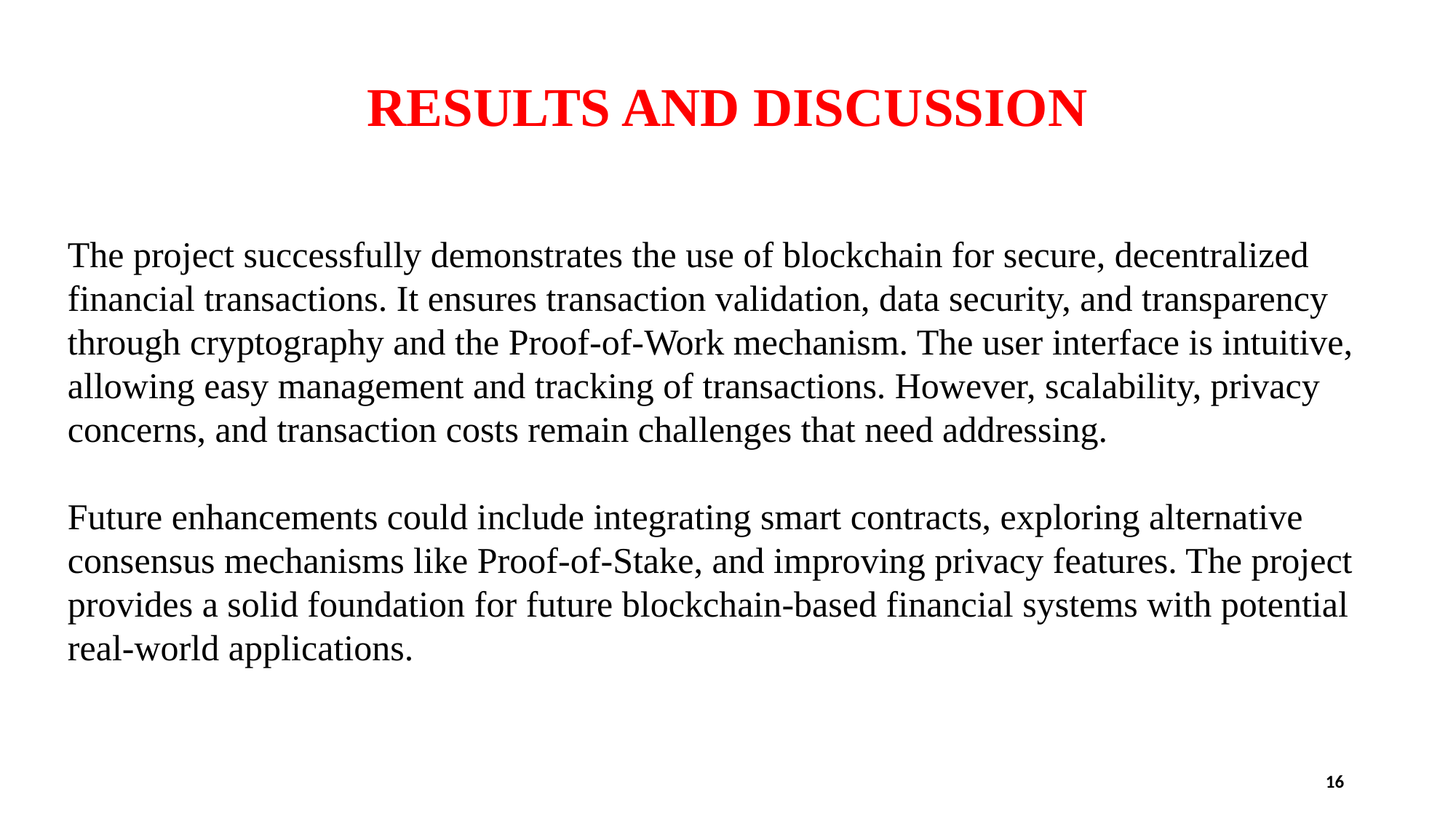

# RESULTS AND DISCUSSION
The project successfully demonstrates the use of blockchain for secure, decentralized financial transactions. It ensures transaction validation, data security, and transparency through cryptography and the Proof-of-Work mechanism. The user interface is intuitive, allowing easy management and tracking of transactions. However, scalability, privacy concerns, and transaction costs remain challenges that need addressing.

Future enhancements could include integrating smart contracts, exploring alternative consensus mechanisms like Proof-of-Stake, and improving privacy features. The project provides a solid foundation for future blockchain-based financial systems with potential real-world applications.

16